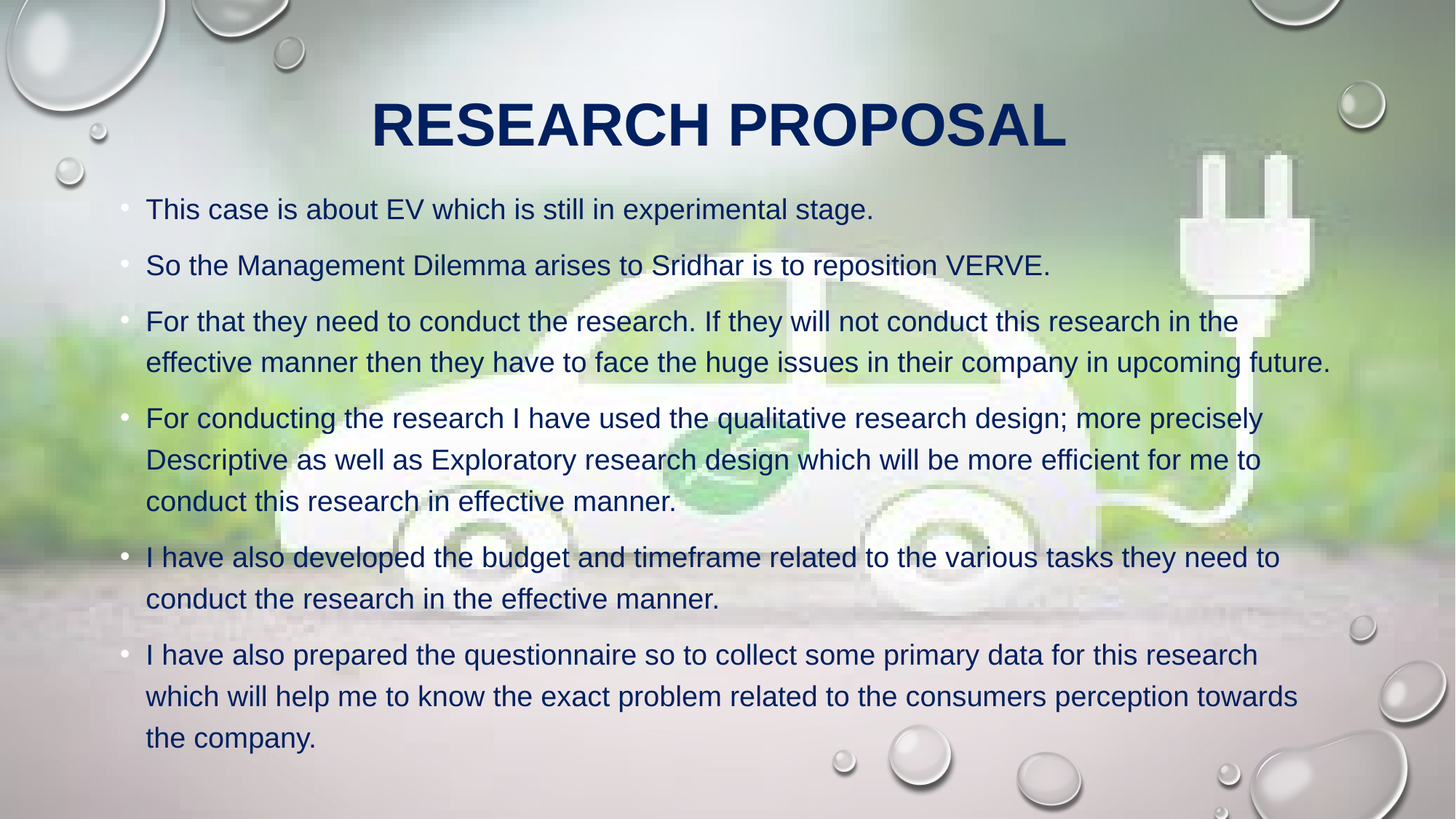

# Research proposal
This case is about EV which is still in experimental stage.
So the Management Dilemma arises to Sridhar is to reposition VERVE.
For that they need to conduct the research. If they will not conduct this research in the effective manner then they have to face the huge issues in their company in upcoming future.
For conducting the research I have used the qualitative research design; more precisely Descriptive as well as Exploratory research design which will be more efficient for me to conduct this research in effective manner.
I have also developed the budget and timeframe related to the various tasks they need to conduct the research in the effective manner.
I have also prepared the questionnaire so to collect some primary data for this research which will help me to know the exact problem related to the consumers perception towards the company.